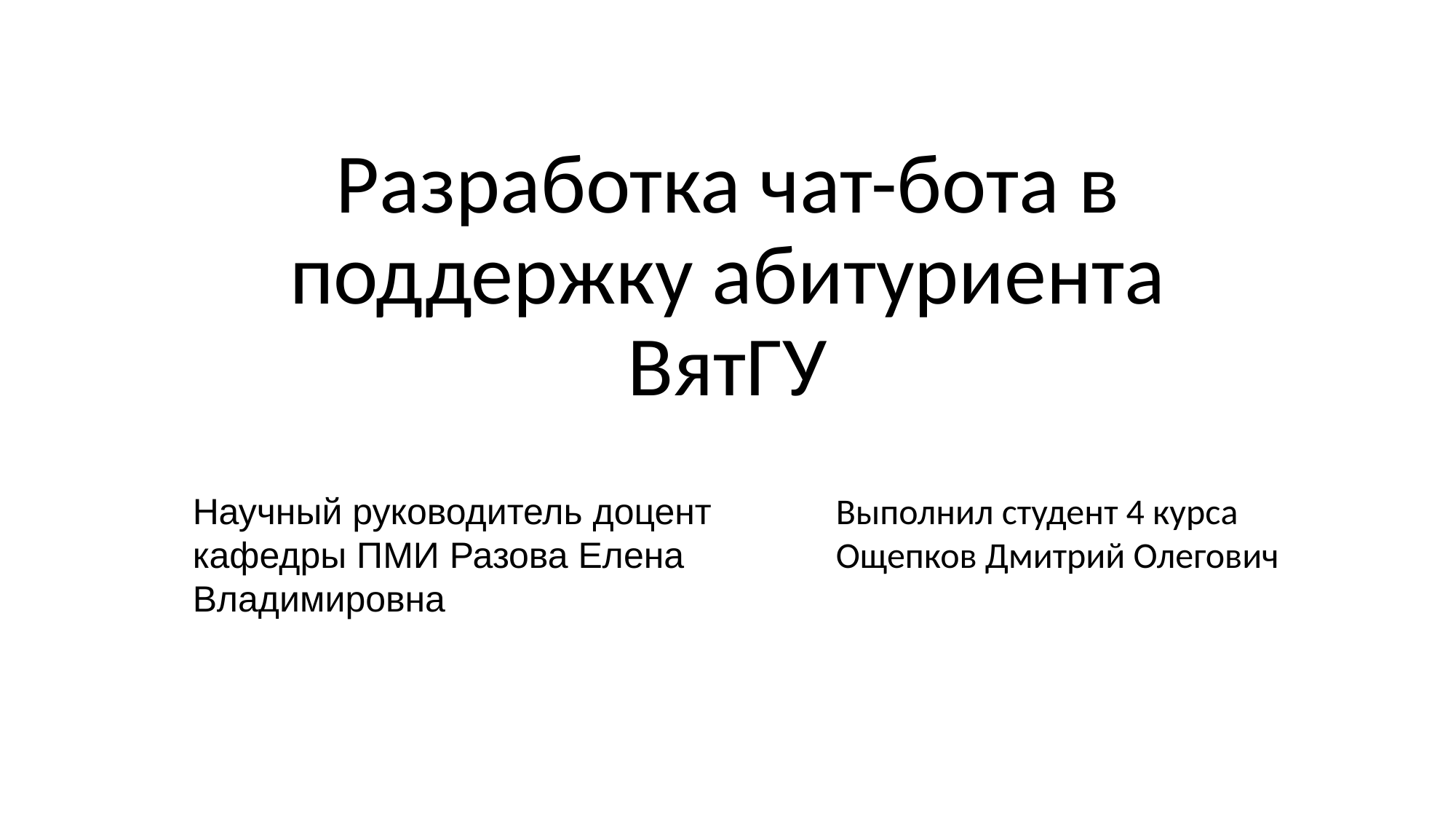

# Разработка чат-бота в поддержку абитуриента ВятГУ
Научный руководитель доцент кафедры ПМИ Разова Елена Владимировна
Выполнил студент 4 курса Ощепков Дмитрий Олегович